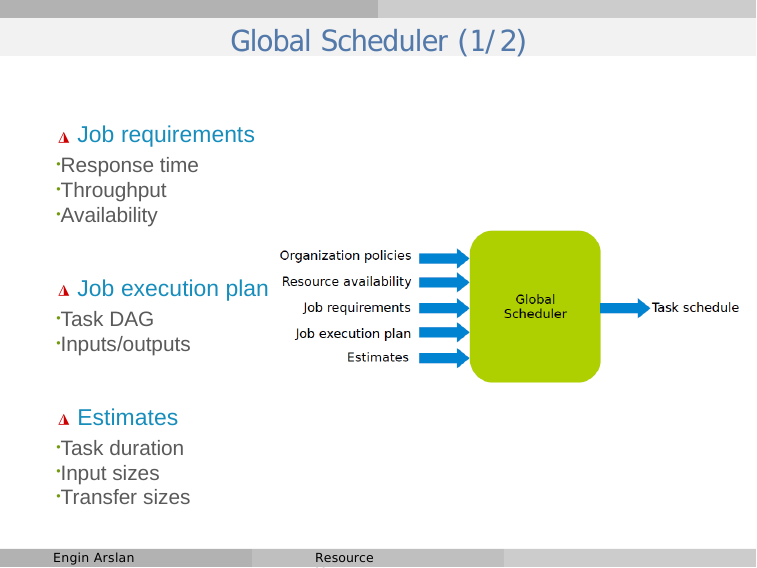

# Global Scheduler (1/2)
◮  Job requirements
Response time
Throughput
Availability

◮  Job execution plan
Task DAG
Inputs/outputs

◮  Estimates
Task duration
Input sizes
Transfer sizes

Engin Arslan
Resource Management